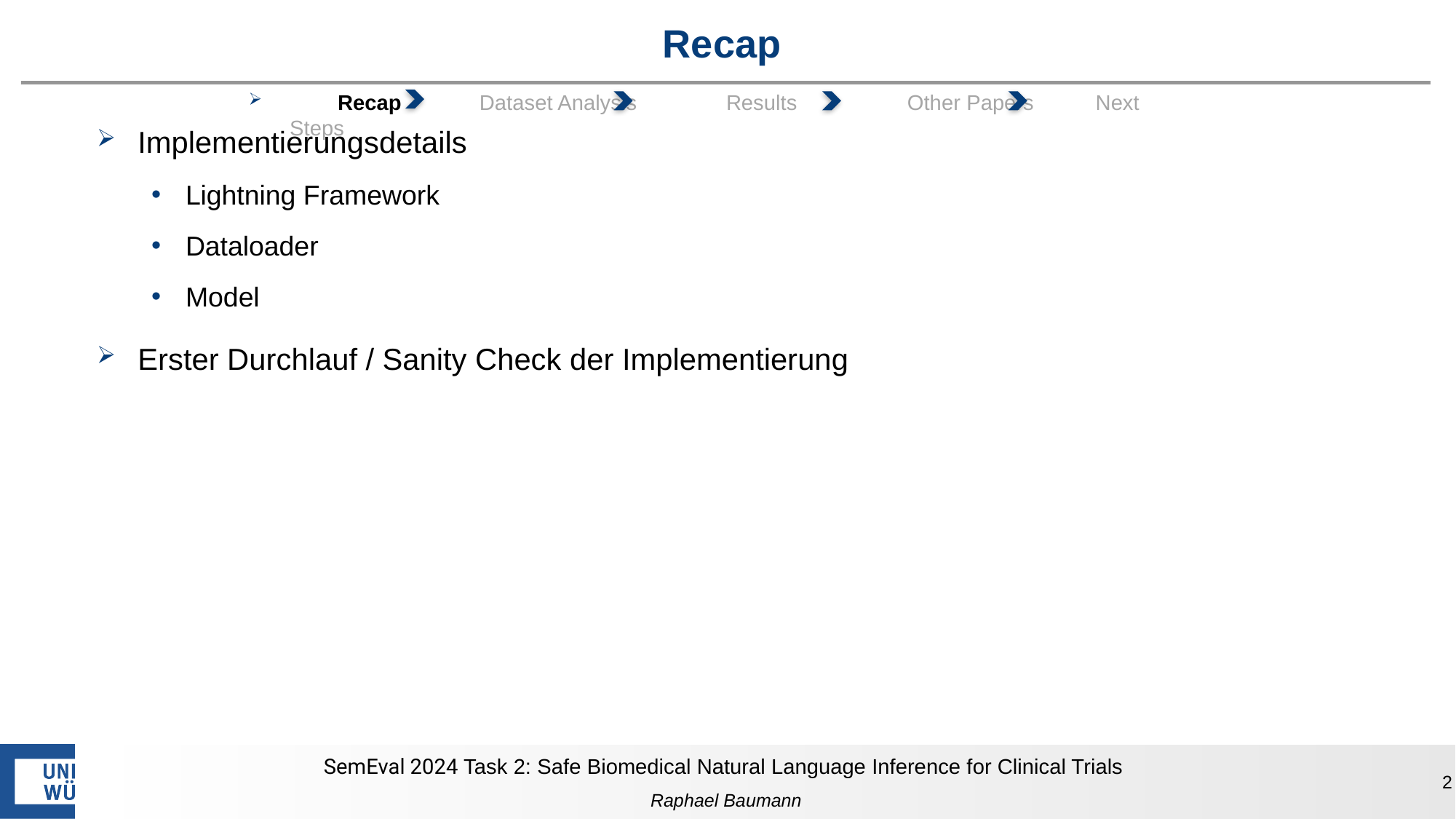

# Recap
        Recap             Dataset Analysis 	Results	            Other Papers	       Next Steps

Implementierungsdetails
Lightning Framework
Dataloader
Model
Erster Durchlauf / Sanity Check der Implementierung